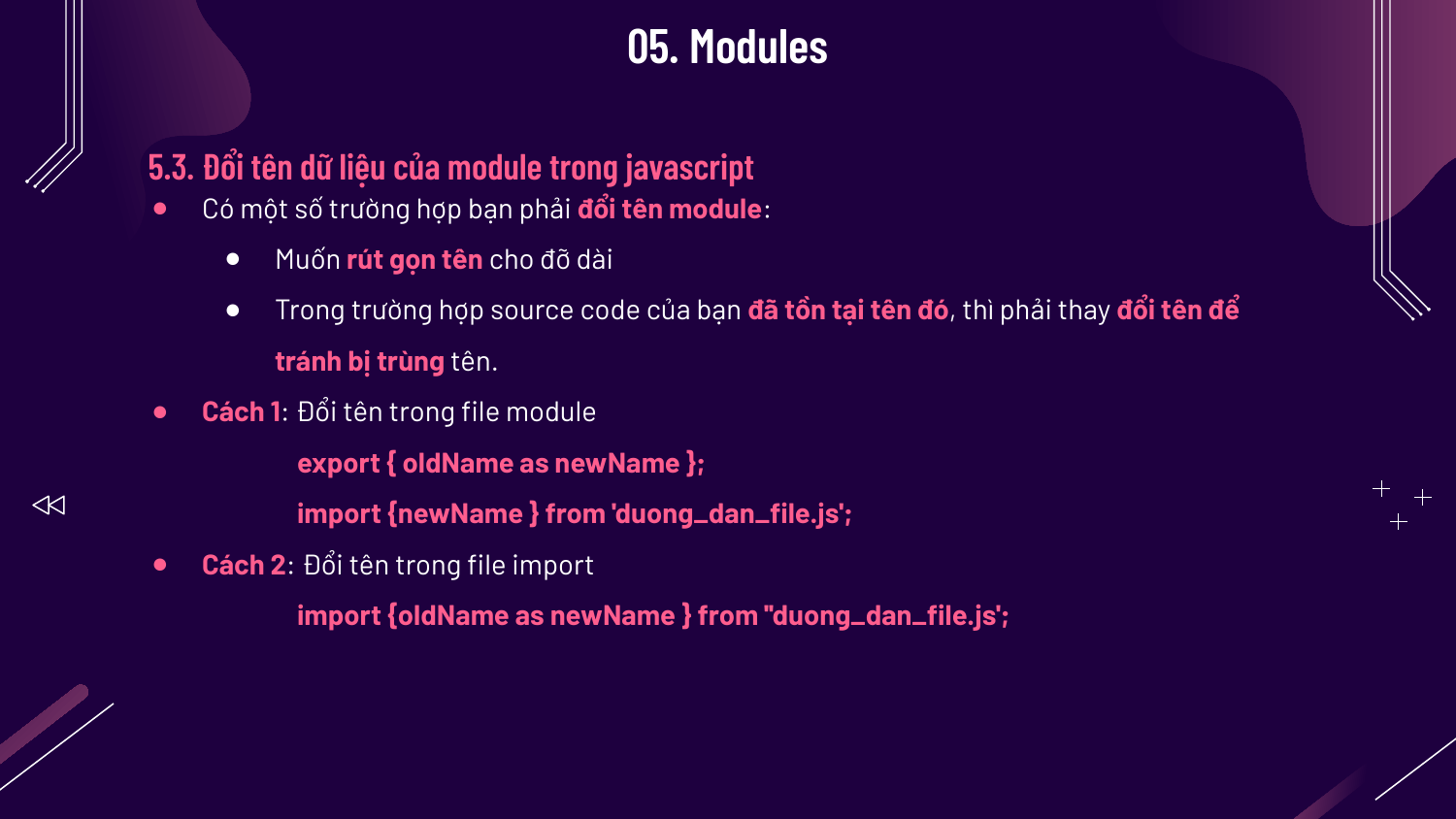

# 05. Modules
5.3. Đổi tên dữ liệu của module trong javascript
Có một số trường hợp bạn phải đổi tên module:
Muốn rút gọn tên cho đỡ dài
Trong trường hợp source code của bạn đã tồn tại tên đó, thì phải thay đổi tên để tránh bị trùng tên.
Cách 1: Đổi tên trong file module
	export { oldName as newName };
	import {newName } from 'duong_dan_file.js';
Cách 2: Đổi tên trong file import
	import {oldName as newName } from ''duong_dan_file.js';